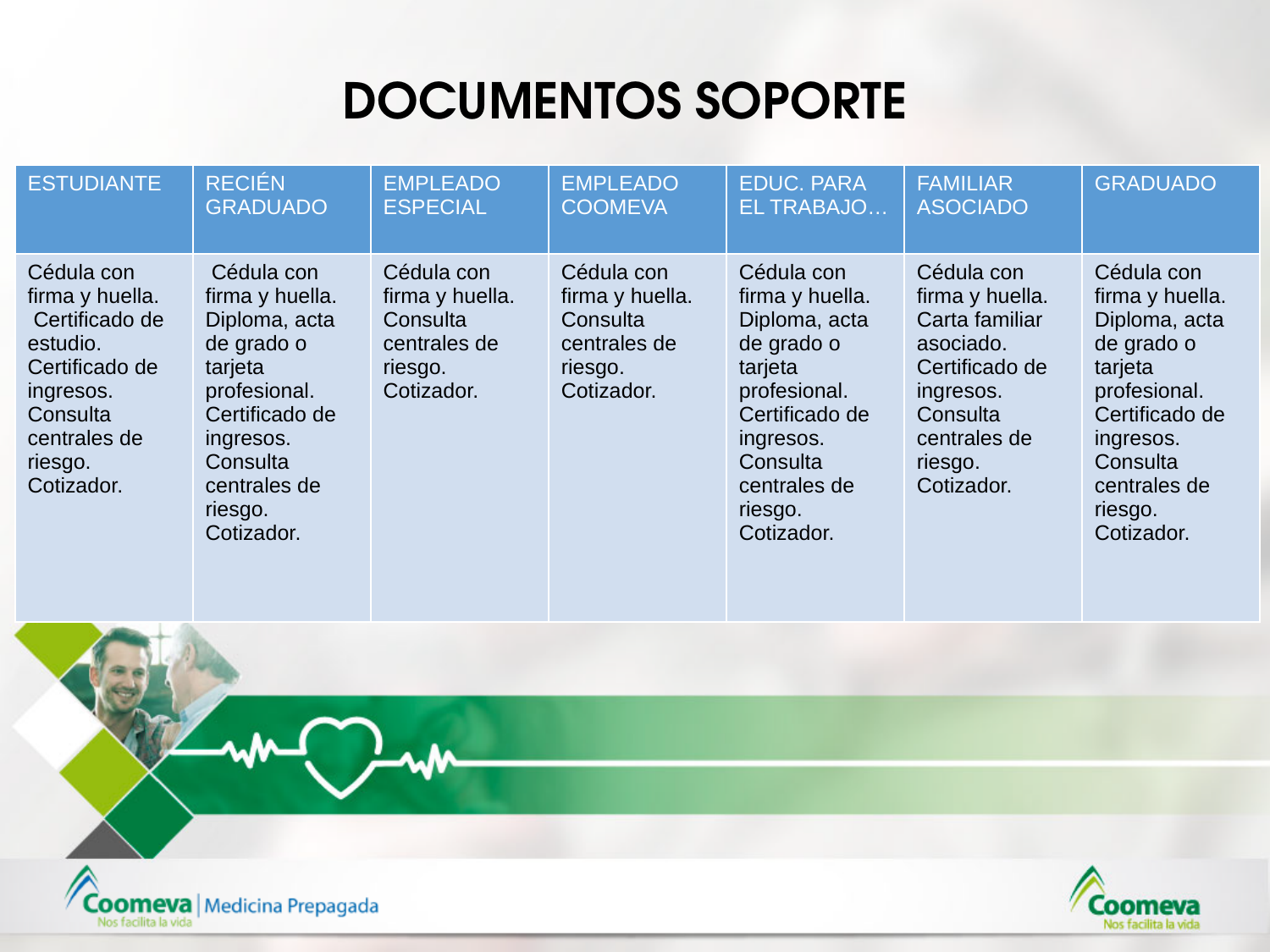

DOCUMENTOS SOPORTE
| ESTUDIANTE | RECIÉN GRADUADO | EMPLEADO ESPECIAL | EMPLEADO COOMEVA | EDUC. PARA EL TRABAJO… | FAMILIAR ASOCIADO | GRADUADO |
| --- | --- | --- | --- | --- | --- | --- |
| Cédula con firma y huella. Certificado de estudio. Certificado de ingresos. Consulta centrales de riesgo. Cotizador. | Cédula con firma y huella. Diploma, acta de grado o tarjeta profesional. Certificado de ingresos. Consulta centrales de riesgo. Cotizador. | Cédula con firma y huella. Consulta centrales de riesgo. Cotizador. | Cédula con firma y huella. Consulta centrales de riesgo. Cotizador. | Cédula con firma y huella. Diploma, acta de grado o tarjeta profesional. Certificado de ingresos. Consulta centrales de riesgo. Cotizador. | Cédula con firma y huella. Carta familiar asociado. Certificado de ingresos. Consulta centrales de riesgo. Cotizador. | Cédula con firma y huella. Diploma, acta de grado o tarjeta profesional. Certificado de ingresos. Consulta centrales de riesgo. Cotizador. |